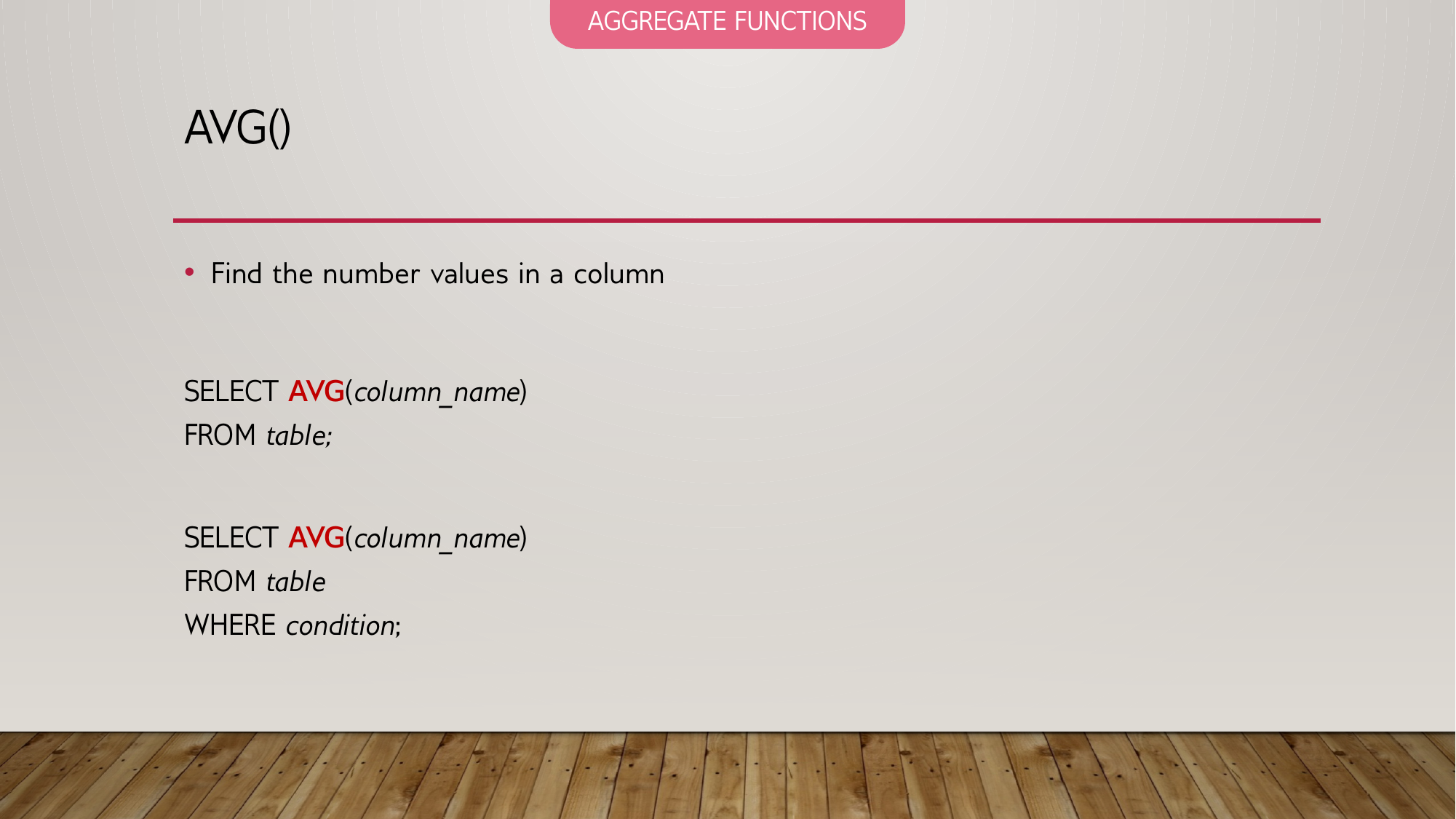

AGGREGATE FUNCTIONS
# AVG()
Find the number values in a column

SELECT AVG(column_name)
FROM table;
SELECT AVG(column_name)
FROM table
WHERE condition;